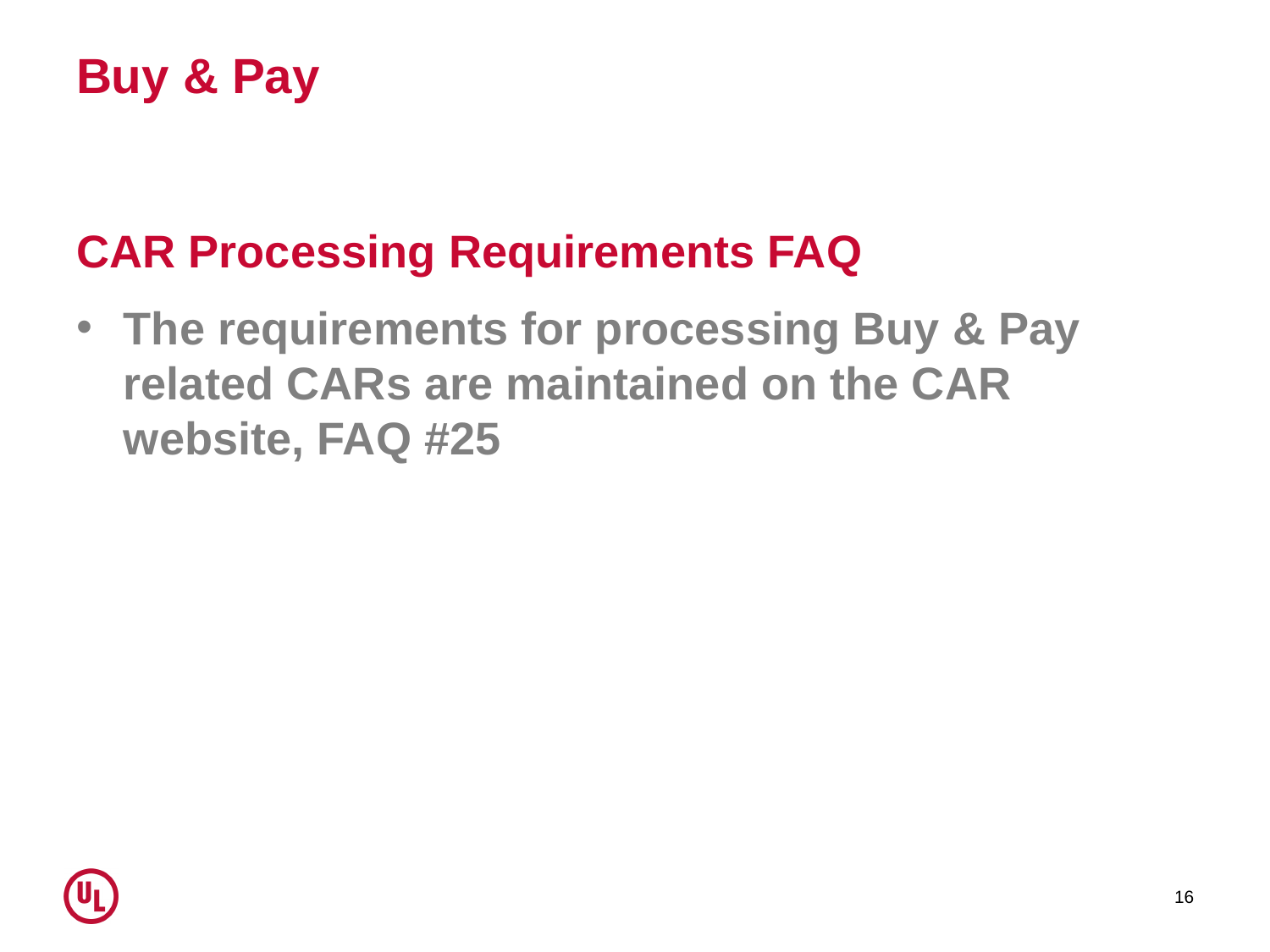

# Buy & Pay
CAR Processing Requirements FAQ
The requirements for processing Buy & Pay related CARs are maintained on the CAR website, FAQ #25
16